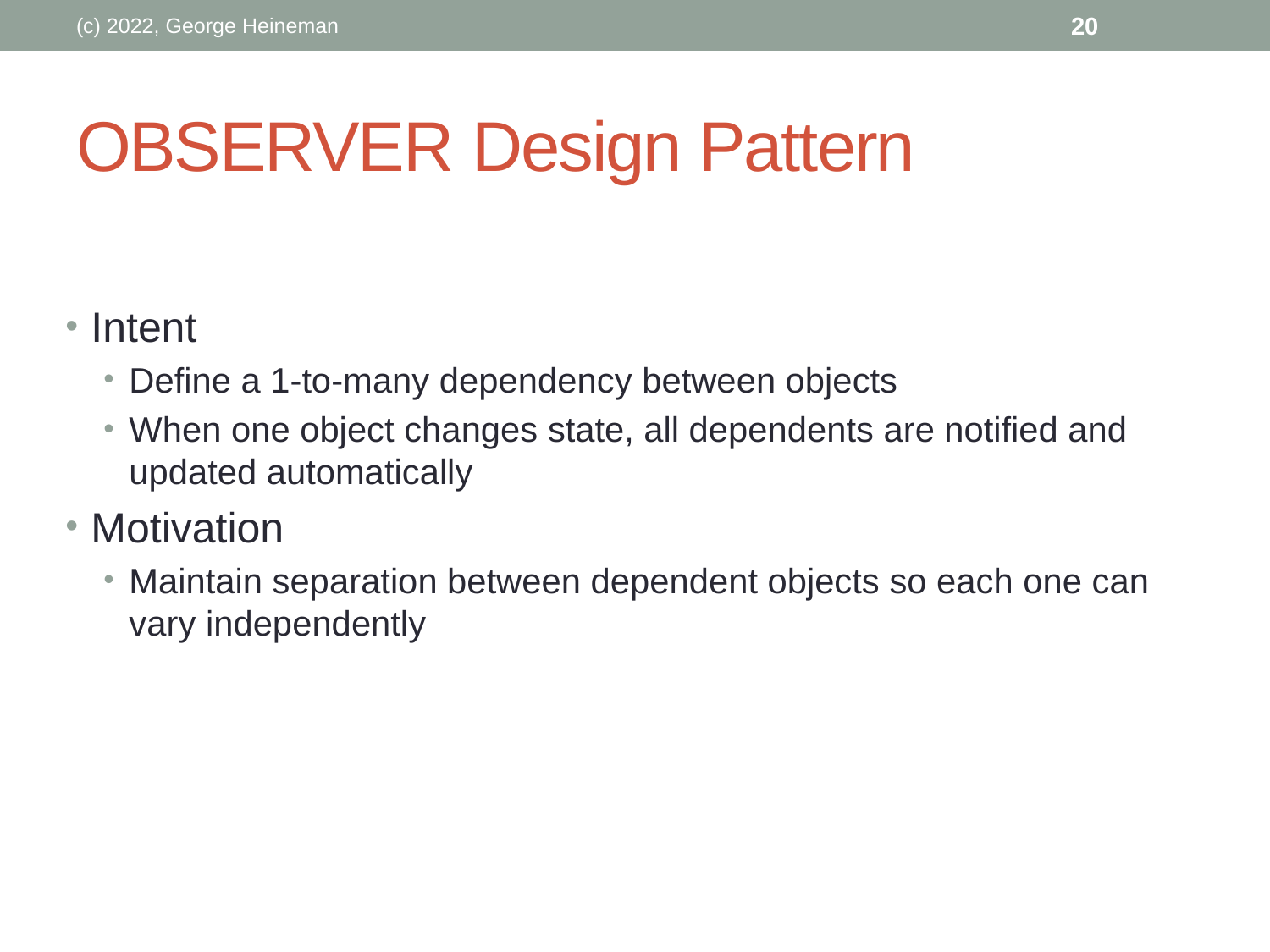

(c) 2022, George Heineman
20
# Observer Design Pattern
Intent
Define a 1-to-many dependency between objects
When one object changes state, all dependents are notified and updated automatically
Motivation
Maintain separation between dependent objects so each one can vary independently